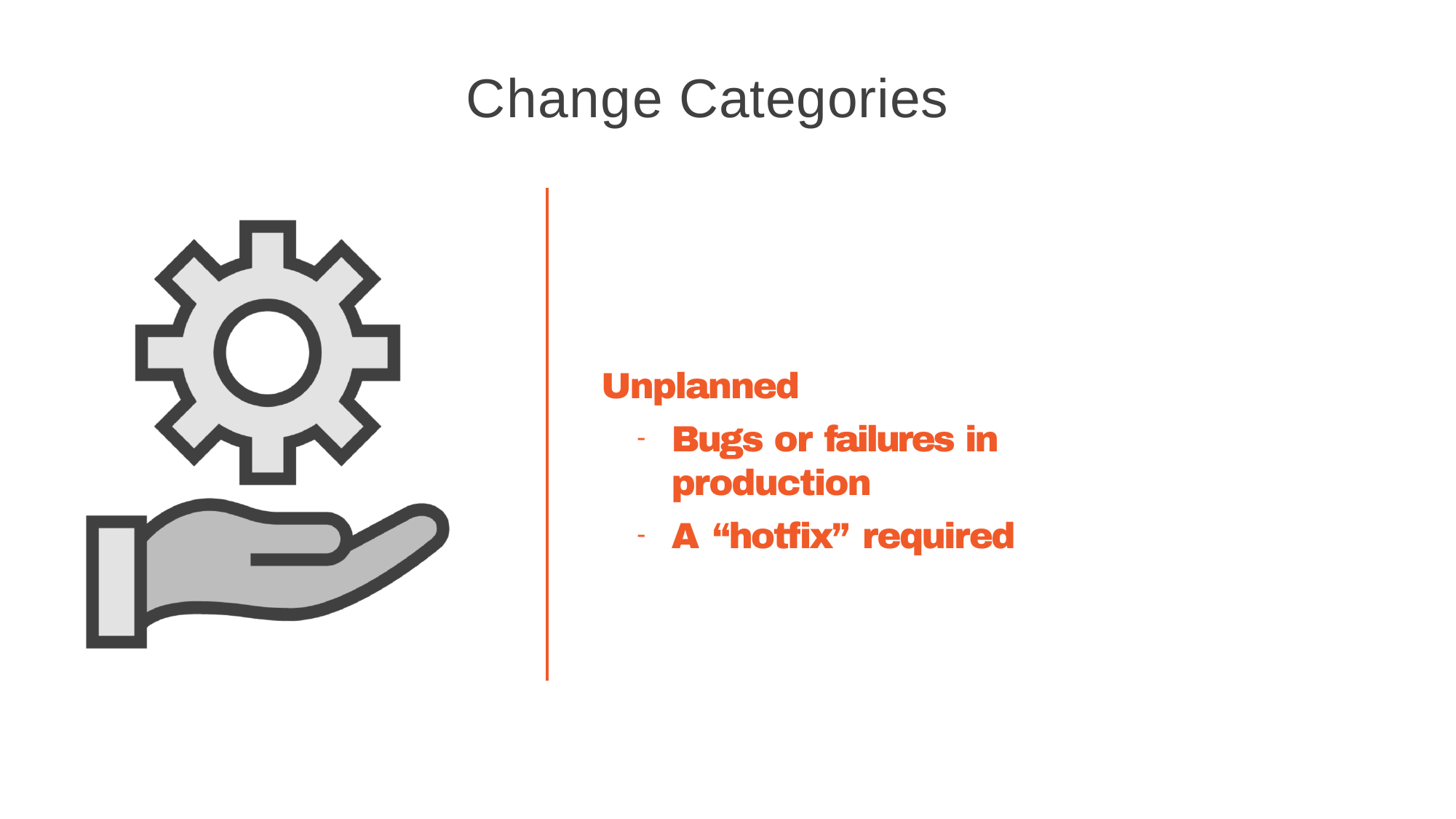

# Change Categories

Unplanned
Bugs or failures in production
A “hotfix” required